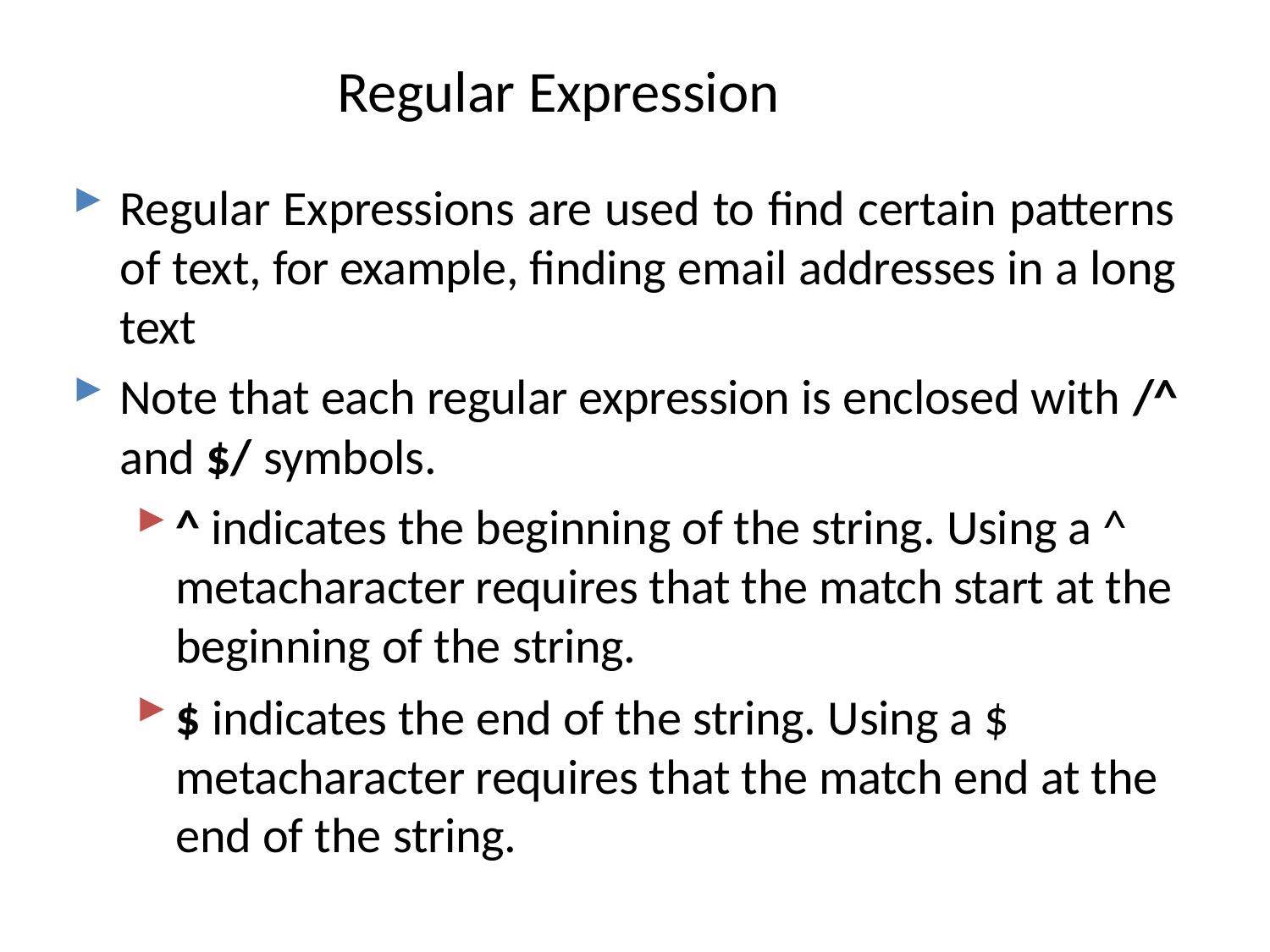

# Regular Expression
Regular Expressions are used to find certain patterns  of text, for example, finding email addresses in a long  text
Note that each regular expression is enclosed with /^
and $/ symbols.
^ indicates the beginning of the string. Using a ^  metacharacter requires that the match start at the  beginning of the string.
$ indicates the end of the string. Using a $  metacharacter requires that the match end at the  end of the string.